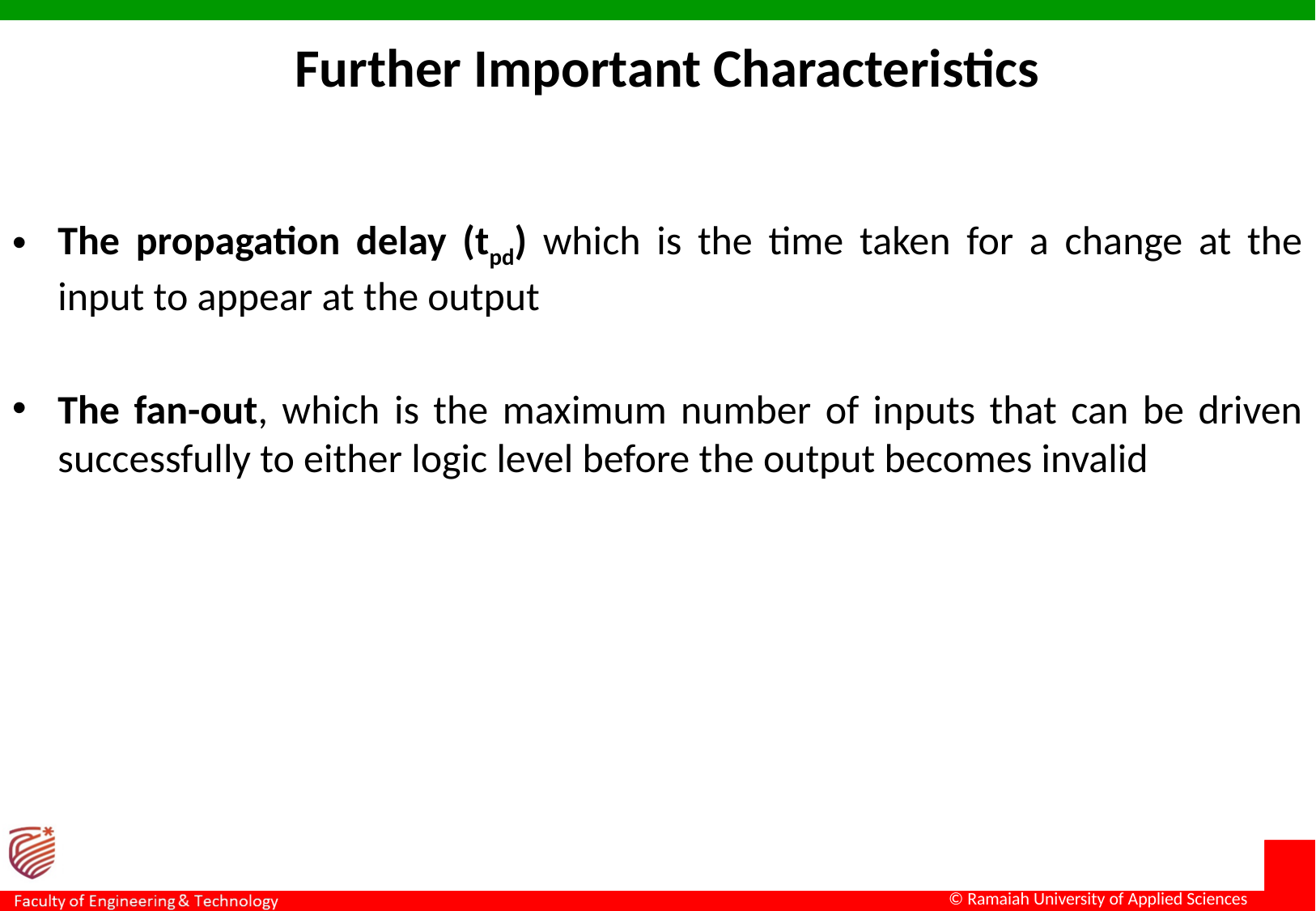

Further Important Characteristics

The propagation delay (tpd) which is the time taken for a change at the input to appear at the output

The fan-out, which is the maximum number of inputs that can be driven successfully to either logic level before the output becomes invalid